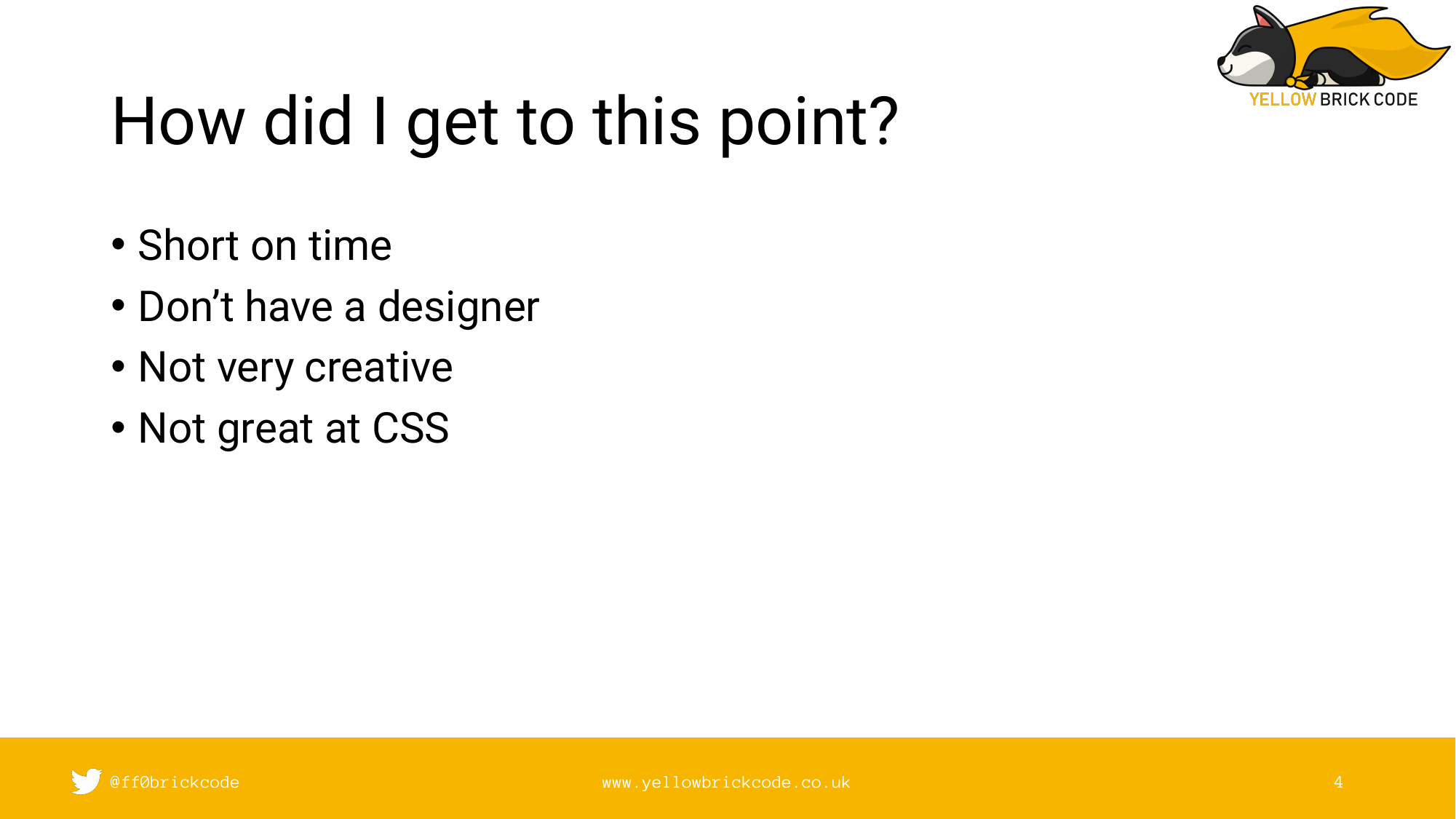

# How did I get to this point?
Short on time
Don’t have a designer
Not very creative
Not great at CSS
@ff0brickcode
www.yellowbrickcode.co.uk
4